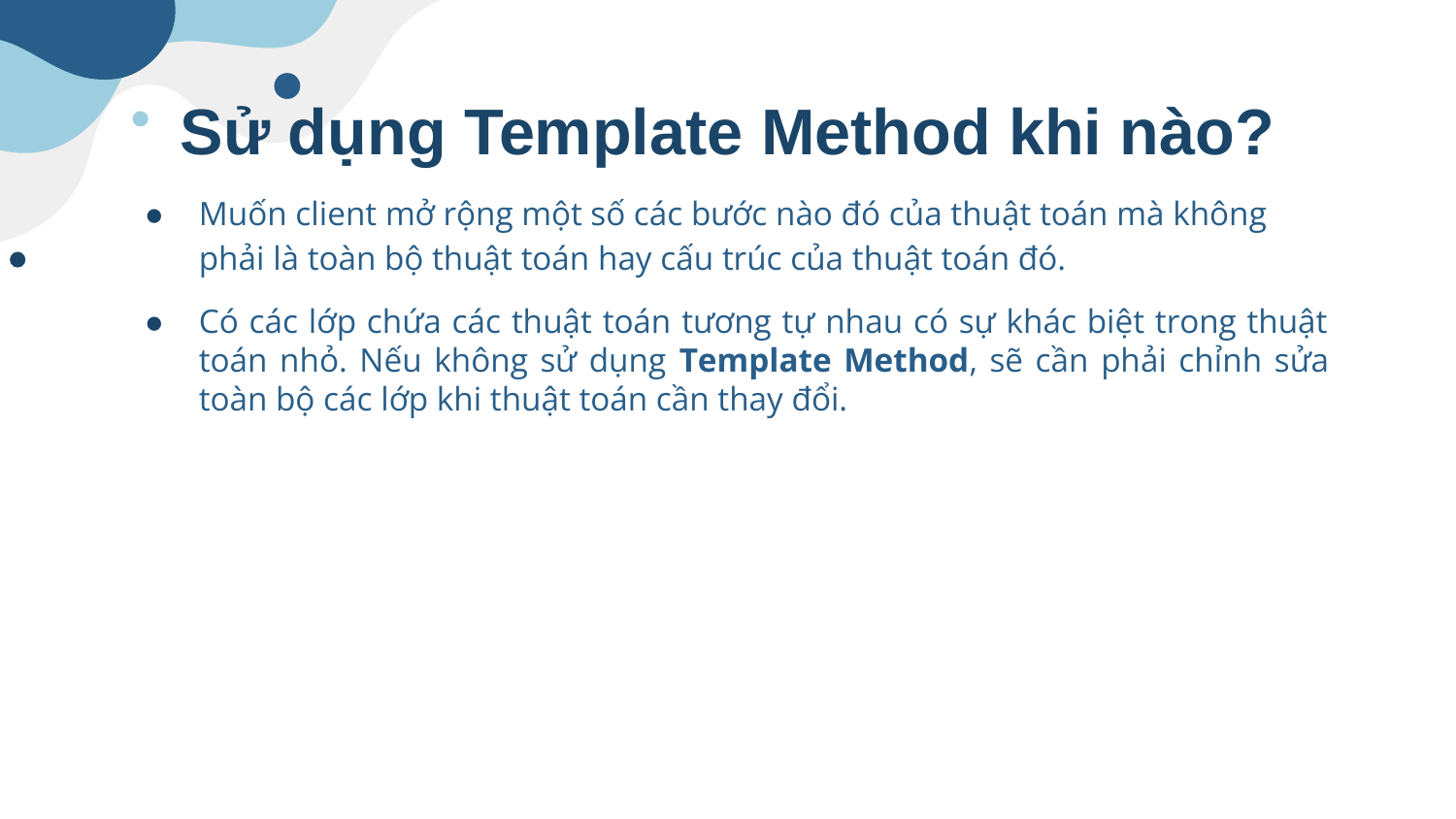

# Sử dụng Template Method khi nào?
Muốn client mở rộng một số các bước nào đó của thuật toán mà không phải là toàn bộ thuật toán hay cấu trúc của thuật toán đó.
Có các lớp chứa các thuật toán tương tự nhau có sự khác biệt trong thuật toán nhỏ. Nếu không sử dụng Template Method, sẽ cần phải chỉnh sửa toàn bộ các lớp khi thuật toán cần thay đổi.